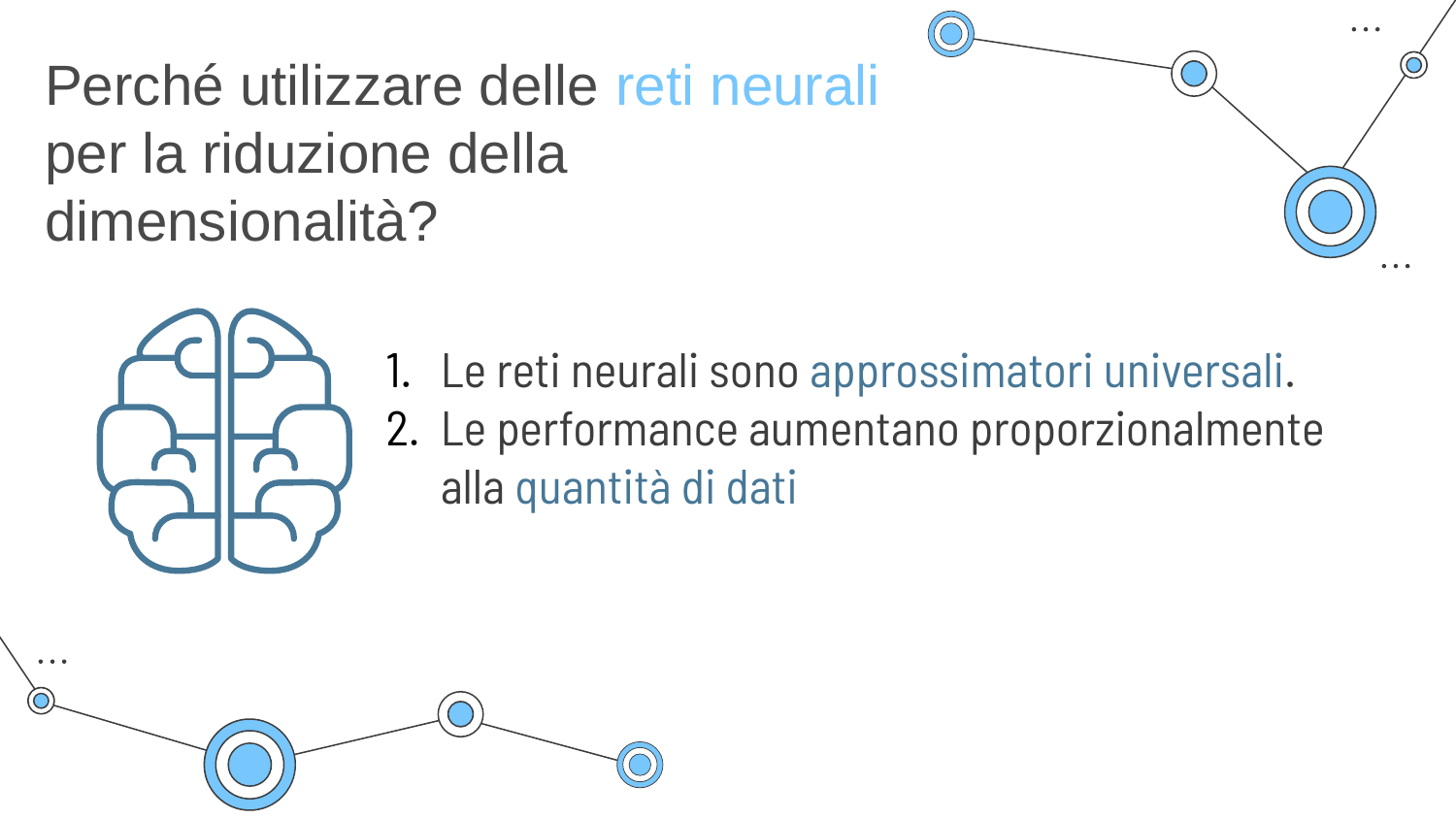

# Perché utilizzare delle reti neurali per la riduzione della dimensionalità?

Le reti neurali sono approssimatori universali.
Le performance aumentano proporzionalmente alla quantità di dati